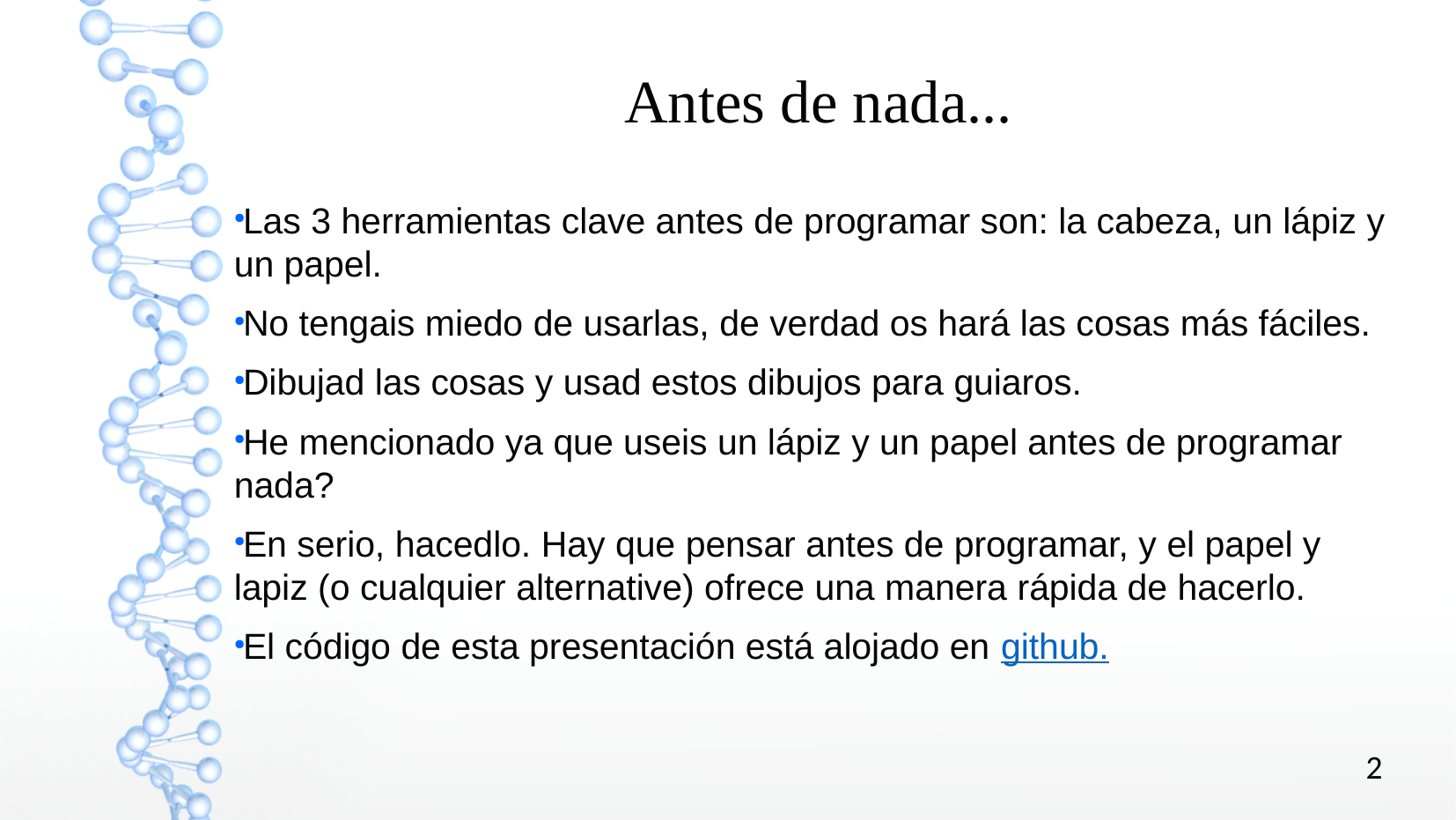

Antes de nada...
Las 3 herramientas clave antes de programar son: la cabeza, un lápiz y un papel.
No tengais miedo de usarlas, de verdad os hará las cosas más fáciles.
Dibujad las cosas y usad estos dibujos para guiaros.
He mencionado ya que useis un lápiz y un papel antes de programar nada?
En serio, hacedlo. Hay que pensar antes de programar, y el papel y lapiz (o cualquier alternative) ofrece una manera rápida de hacerlo.
El código de esta presentación está alojado en github.
2